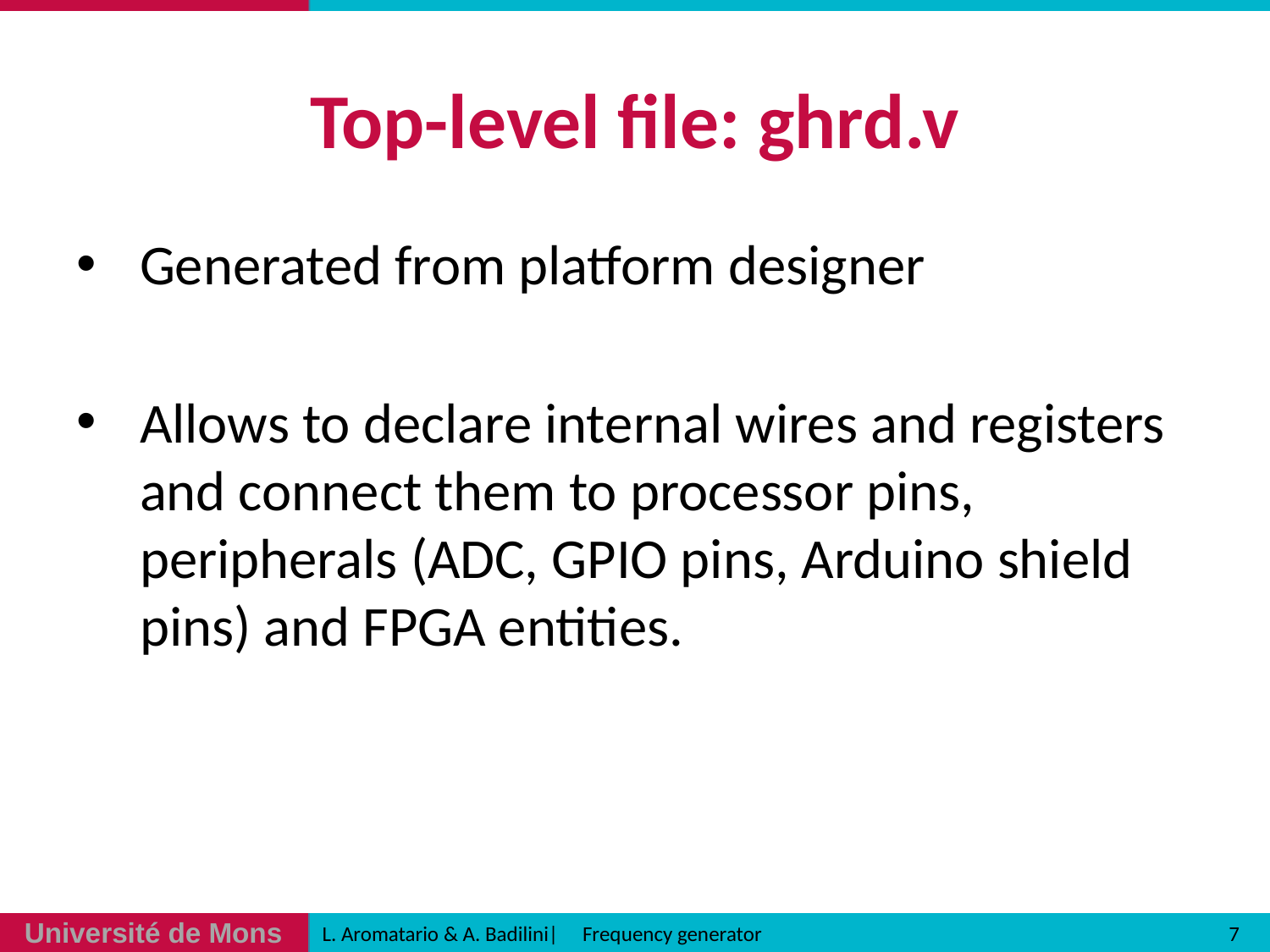

# Top-level file: ghrd.v
Generated from platform designer

Allows to declare internal wires and registers and connect them to processor pins, peripherals (ADC, GPIO pins, Arduino shield pins) and FPGA entities.
7
L. Aromatario & A. Badilini|     Frequency generator